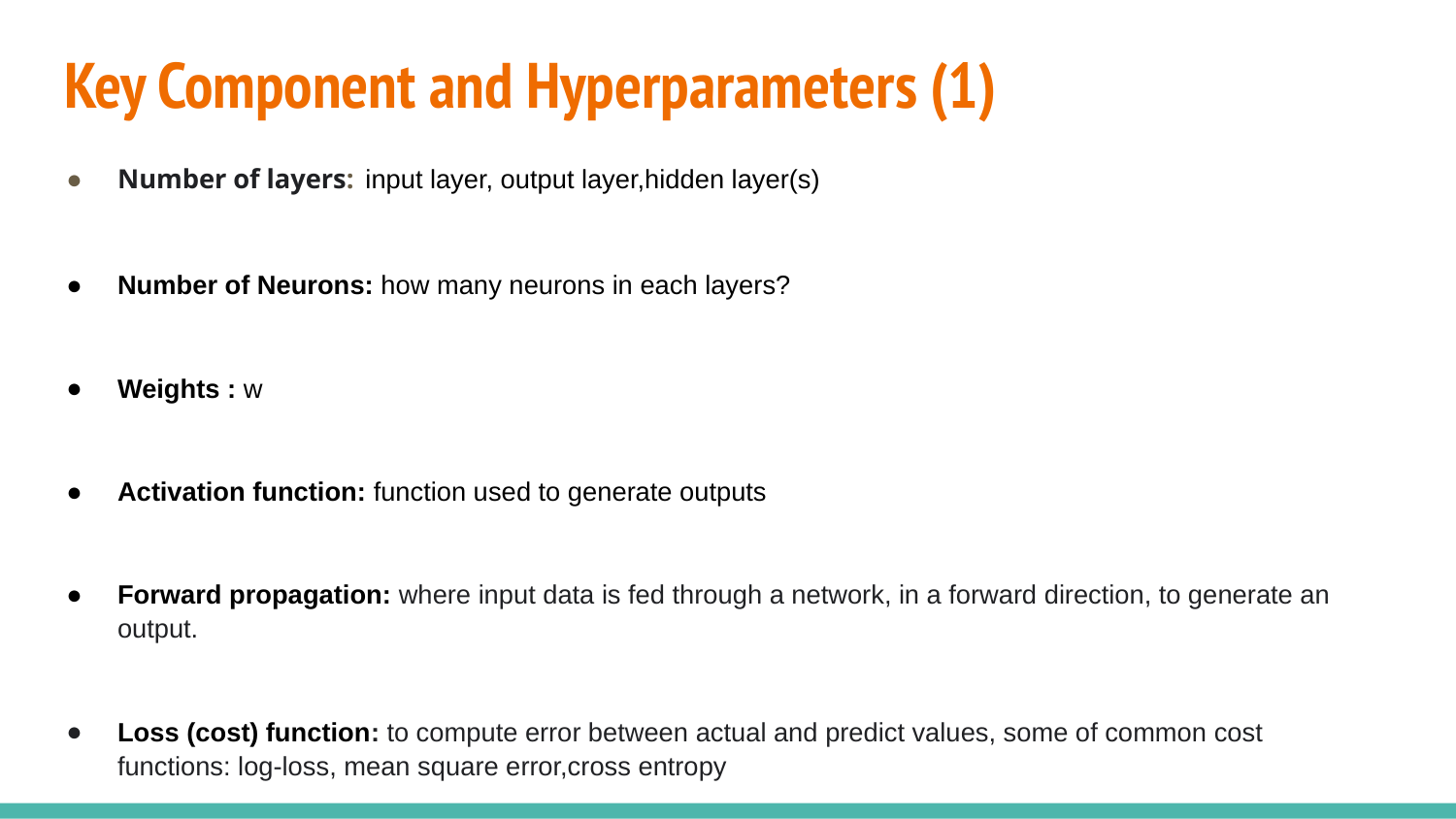

# Key Component and Hyperparameters (1)
Number of layers:  input layer, output layer,hidden layer(s)

Number of Neurons: how many neurons in each layers?

Weights : w

Activation function: function used to generate outputs

Forward propagation: where input data is fed through a network, in a forward direction, to generate an output.

Loss (cost) function: to compute error between actual and predict values, some of common cost functions: log-loss, mean square error,cross entropy